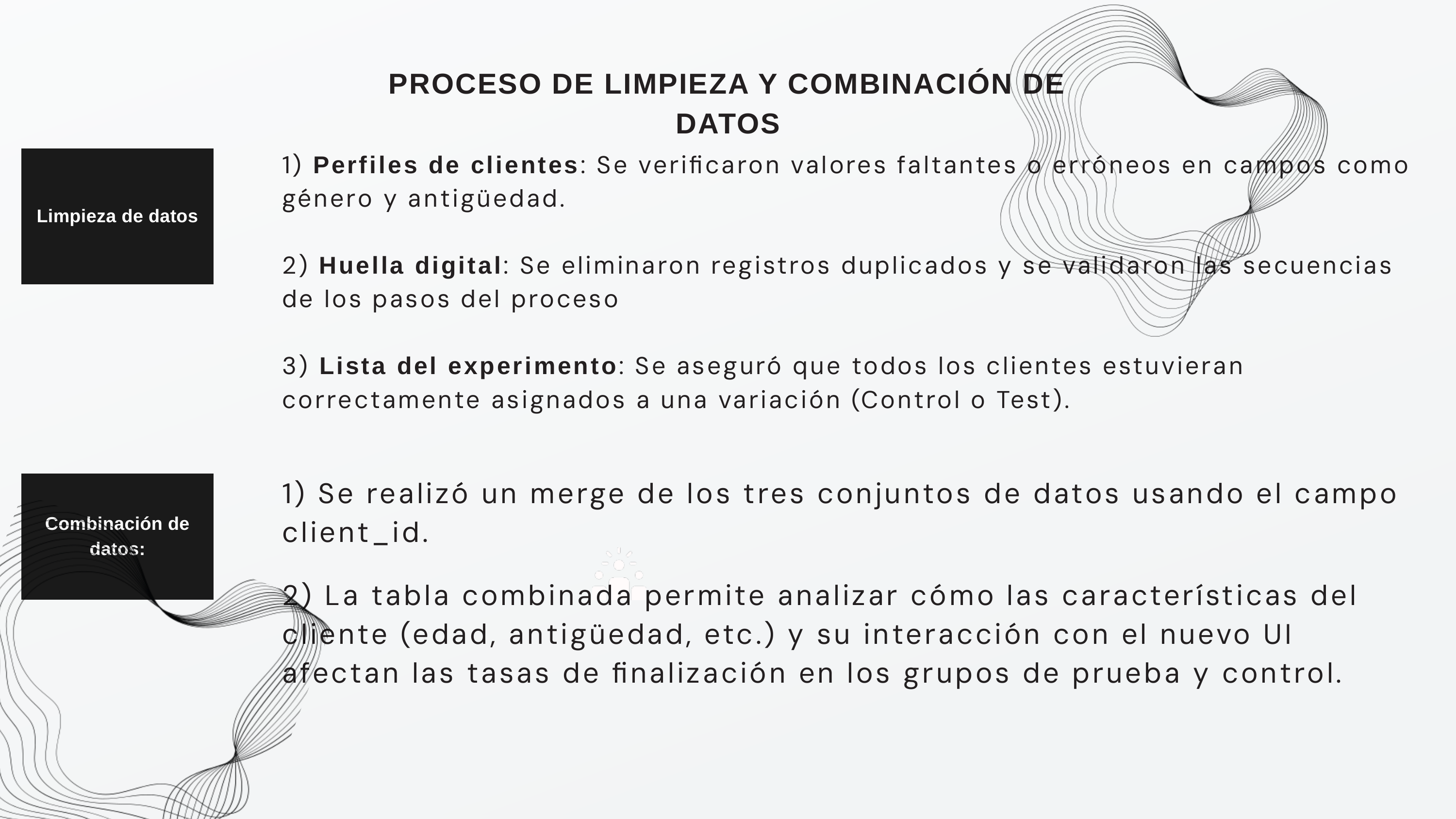

PROCESO DE LIMPIEZA Y COMBINACIÓN DE DATOS
1) Perfiles de clientes: Se verificaron valores faltantes o erróneos en campos como género y antigüedad.

2) Huella digital: Se eliminaron registros duplicados y se validaron las secuencias de los pasos del proceso

3) Lista del experimento: Se aseguró que todos los clientes estuvieran correctamente asignados a una variación (Control o Test).

Limpieza de datos
1) Se realizó un merge de los tres conjuntos de datos usando el campo client_id.

2) La tabla combinada permite analizar cómo las características del cliente (edad, antigüedad, etc.) y su interacción con el nuevo UI afectan las tasas de finalización en los grupos de prueba y control.

Combinación de datos: